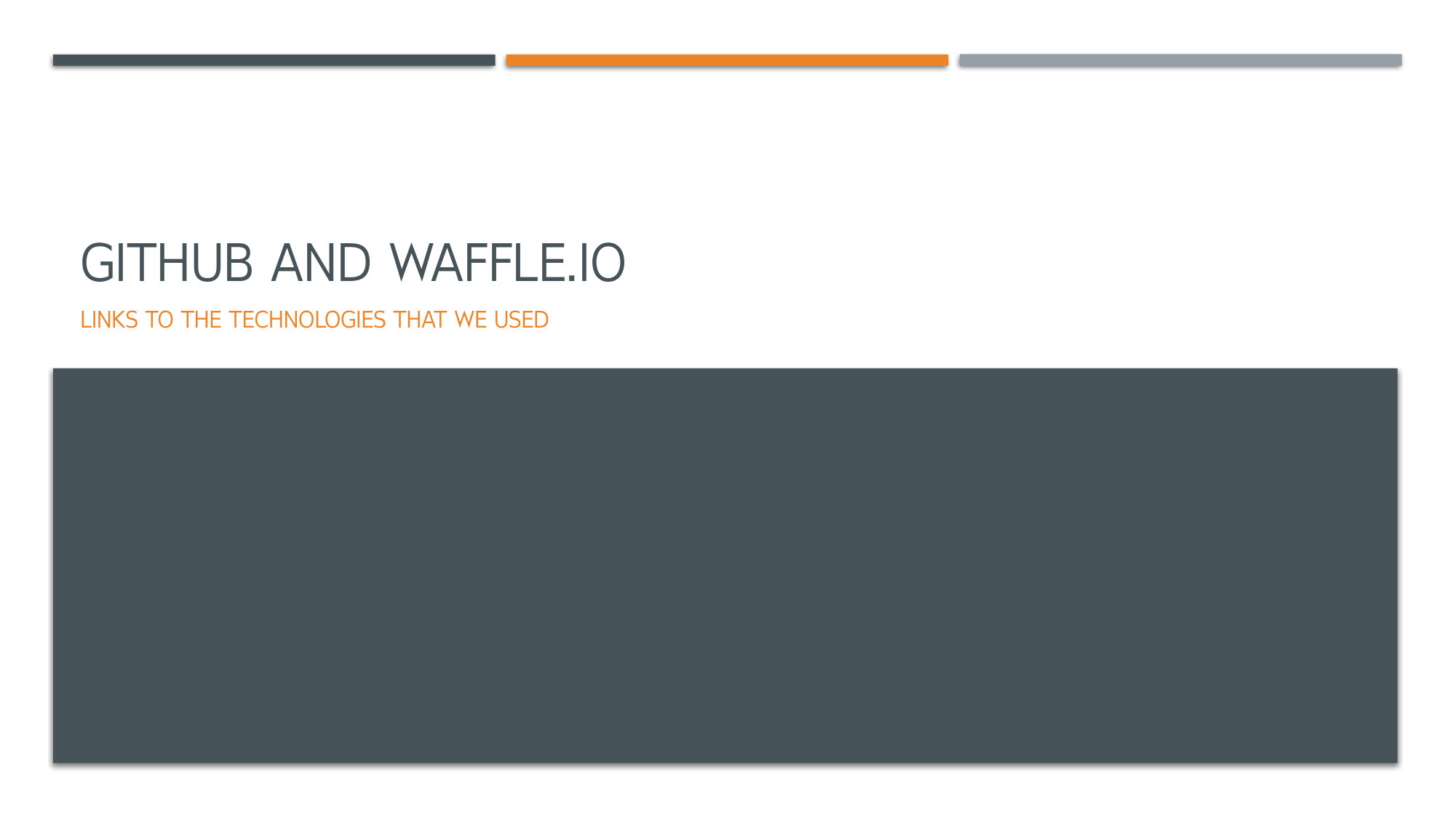

# Github and waffle.io
Links to the technologies that we used